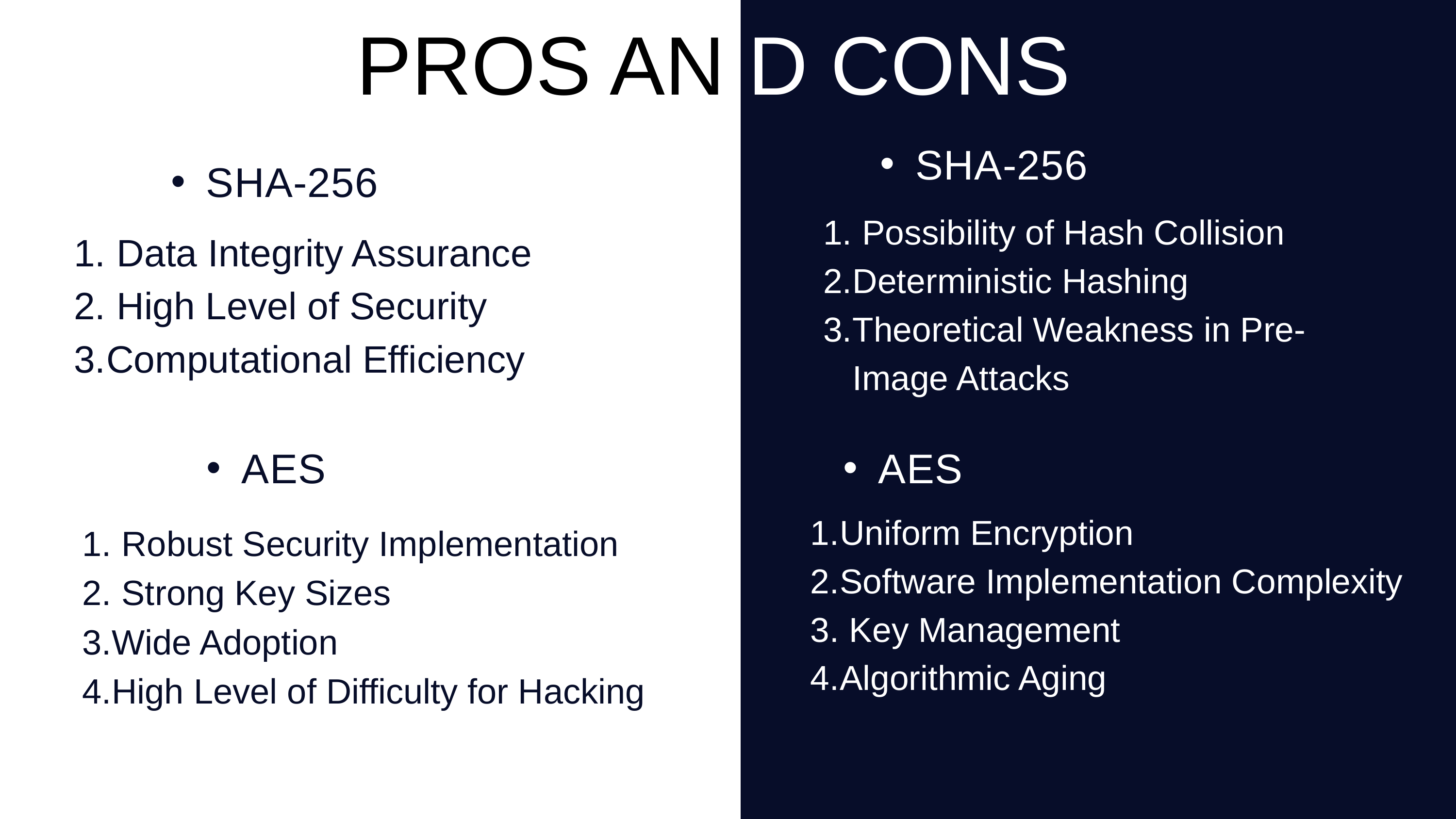

PROS AN D CONS
SHA-256
SHA-256
 Possibility of Hash Collision
Deterministic Hashing
Theoretical Weakness in Pre-Image Attacks
 Data Integrity Assurance
 High Level of Security
Computational Efficiency
AES
AES
Uniform Encryption
Software Implementation Complexity
 Key Management
Algorithmic Aging
 Robust Security Implementation
 Strong Key Sizes
Wide Adoption
High Level of Difficulty for Hacking